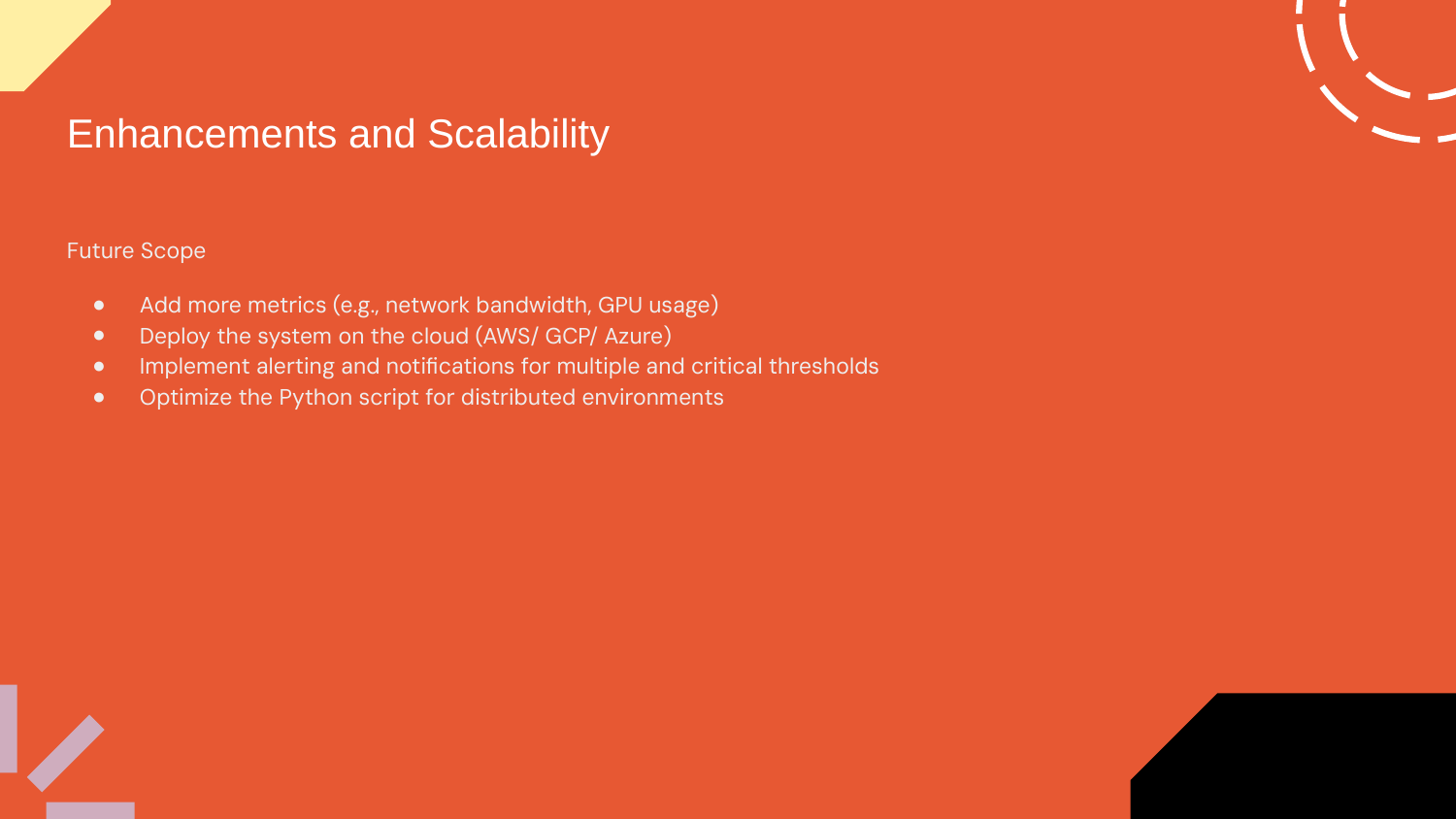

# Enhancements and Scalability
Future Scope
Add more metrics (e.g., network bandwidth, GPU usage)
Deploy the system on the cloud (AWS/ GCP/ Azure)
Implement alerting and notifications for multiple and critical thresholds
Optimize the Python script for distributed environments